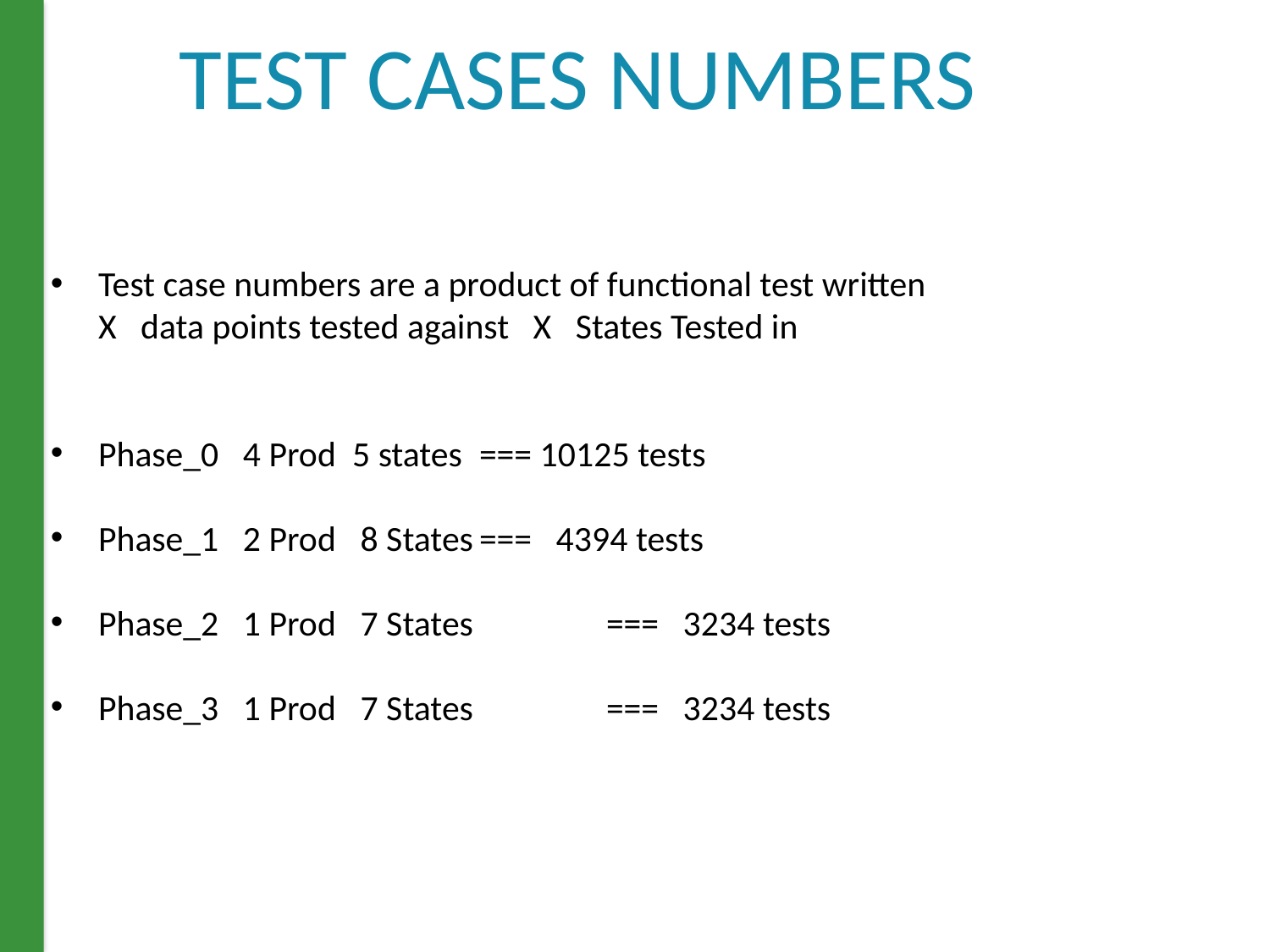

# TEST CASES NUMBERS
Test case numbers are a product of functional test written X   data points tested against   X   States Tested in

Phase_0   4 Prod  5 states 	=== 10125 tests

Phase_1   2 Prod   8 States	===   4394 tests

Phase_2   1 Prod   7 States 	===   3234 tests

Phase_3   1 Prod   7 States 	===   3234 tests